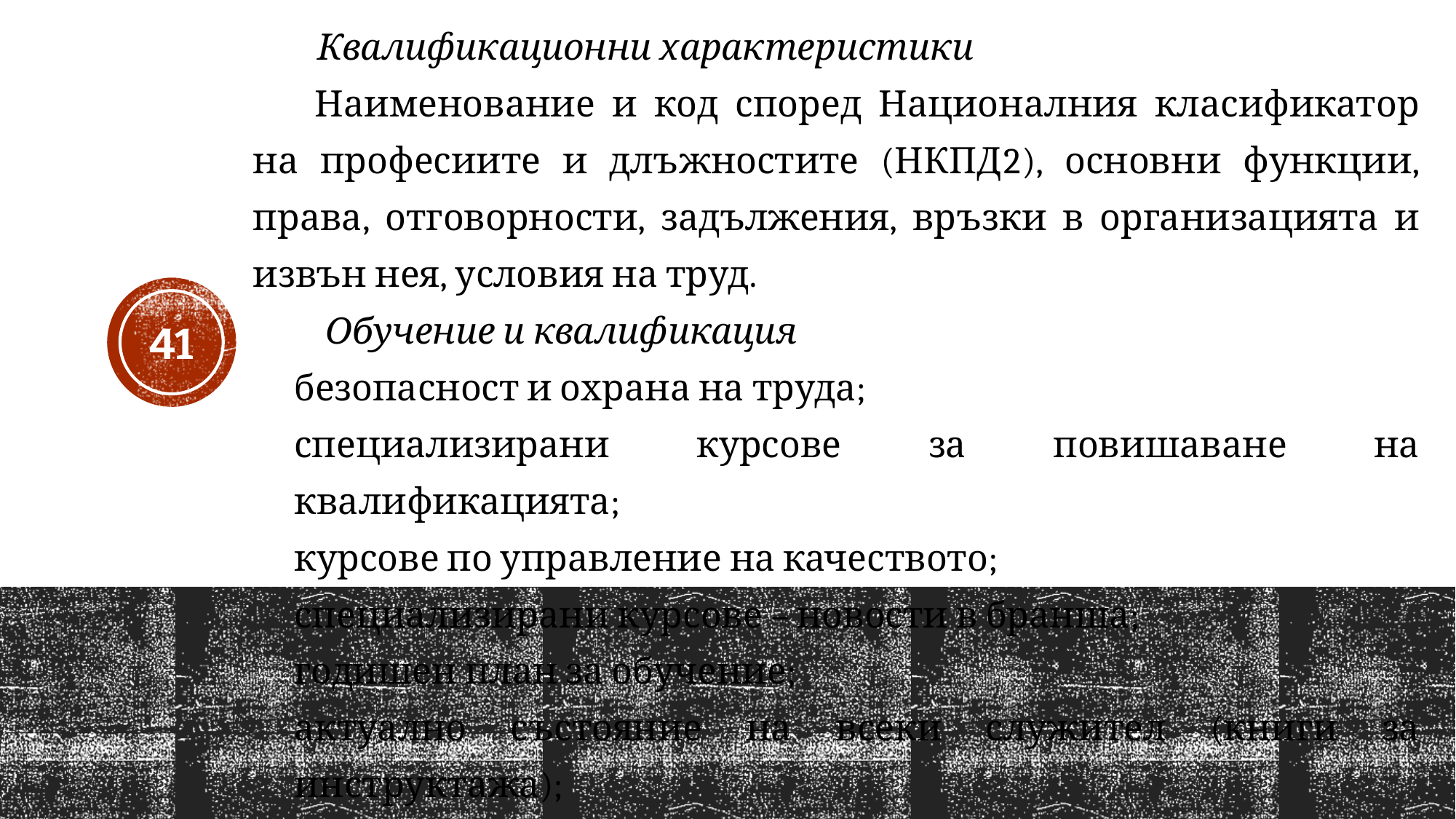

Квалификационни характеристики
 Наименование и код според Националния класификатор на професиите и длъжностите (НКПД2), основни функции, права, отговорности, задължения, връзки в организацията и извън нея, условия на труд.
 Обучение и квалификация
безопасност и охрана на труда;
специализирани курсове за повишаване на квалификацията;
курсове по управление на качеството;
специализирани курсове – новости в бранша;
годишен план за обучение;
актуално състояние на всеки служител (книги за инструктажа);
следене за спазване на нормативните изисквания по отношение на обучението.
41